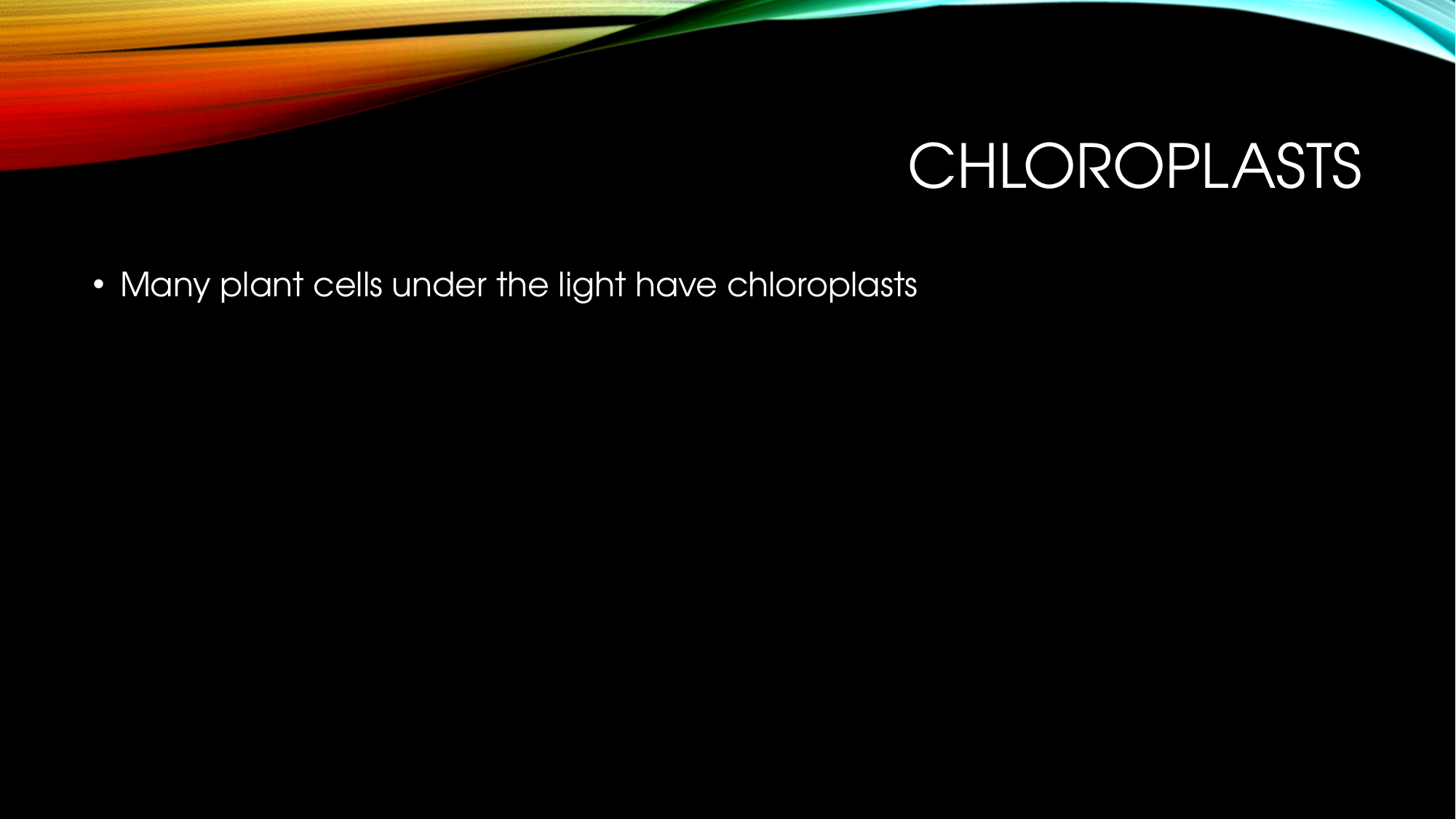

# Chloroplasts
Many plant cells under the light have chloroplasts